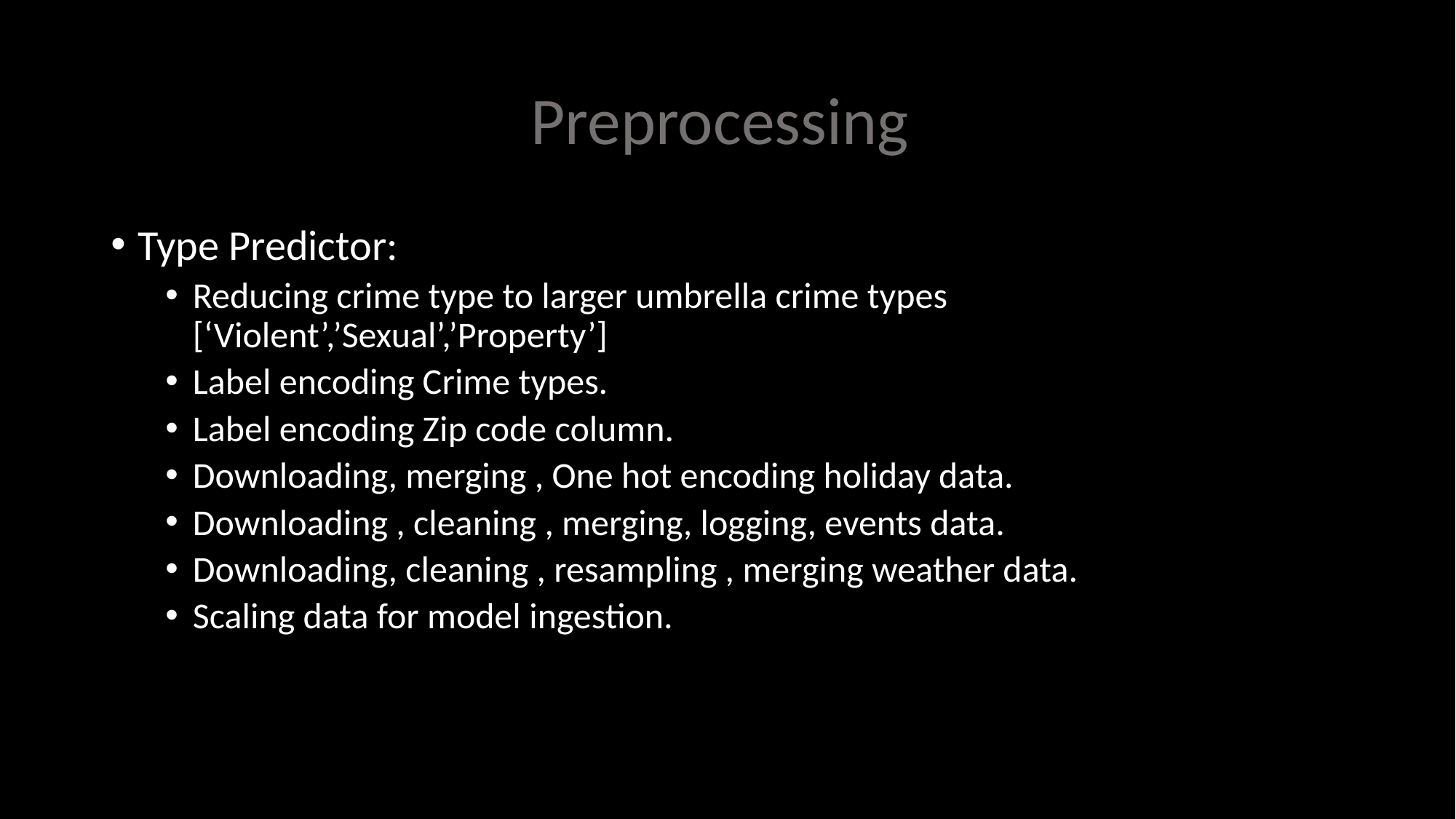

# Preprocessing
Type Predictor:
Reducing crime type to larger umbrella crime types [‘Violent’,’Sexual’,’Property’]
Label encoding Crime types.
Label encoding Zip code column.
Downloading, merging , One hot encoding holiday data.
Downloading , cleaning , merging, logging, events data.
Downloading, cleaning , resampling , merging weather data.
Scaling data for model ingestion.